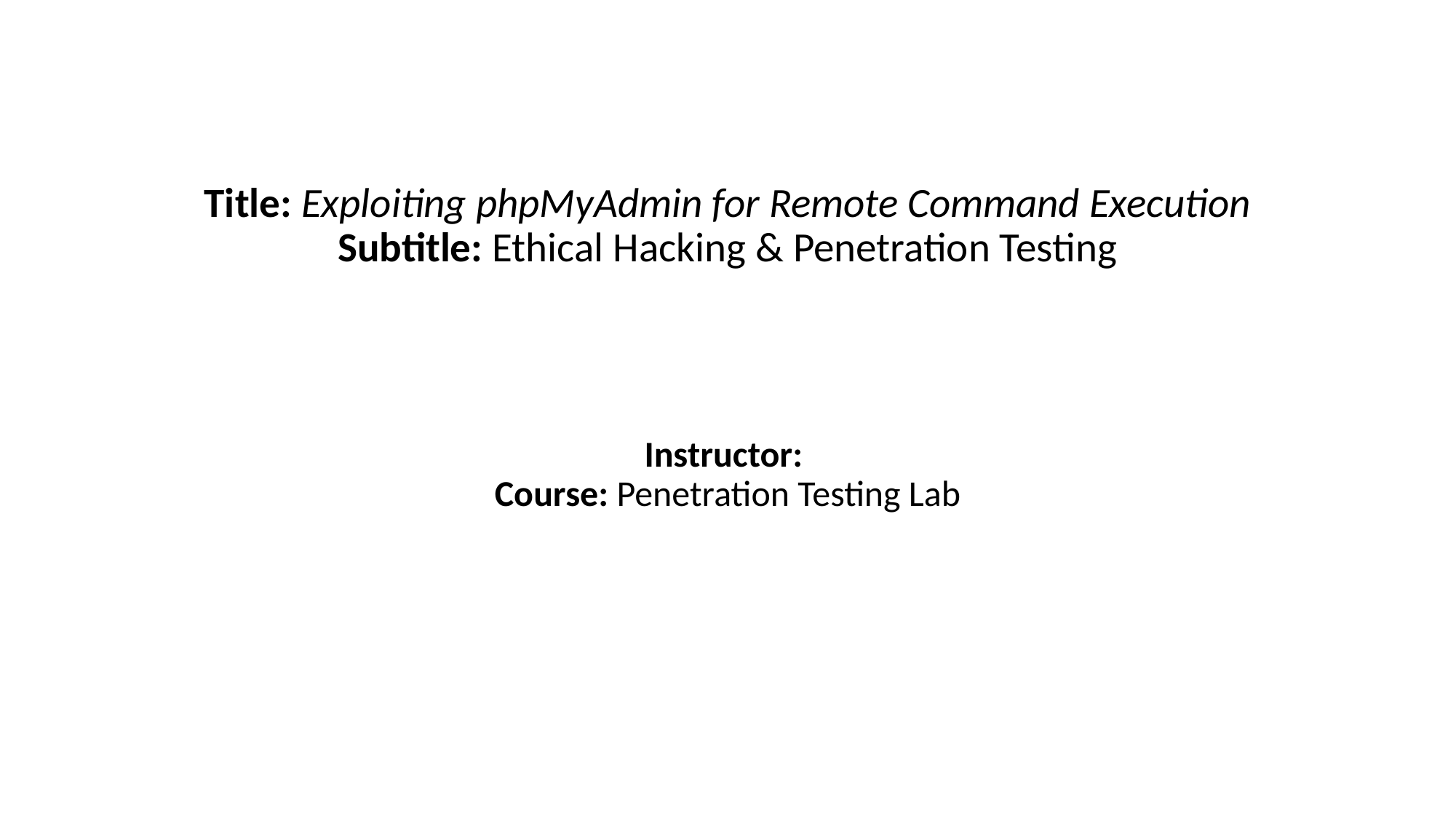

# Title: Exploiting phpMyAdmin for Remote Command Execution Subtitle: Ethical Hacking & Penetration Testing
Instructor:
Course: Penetration Testing Lab